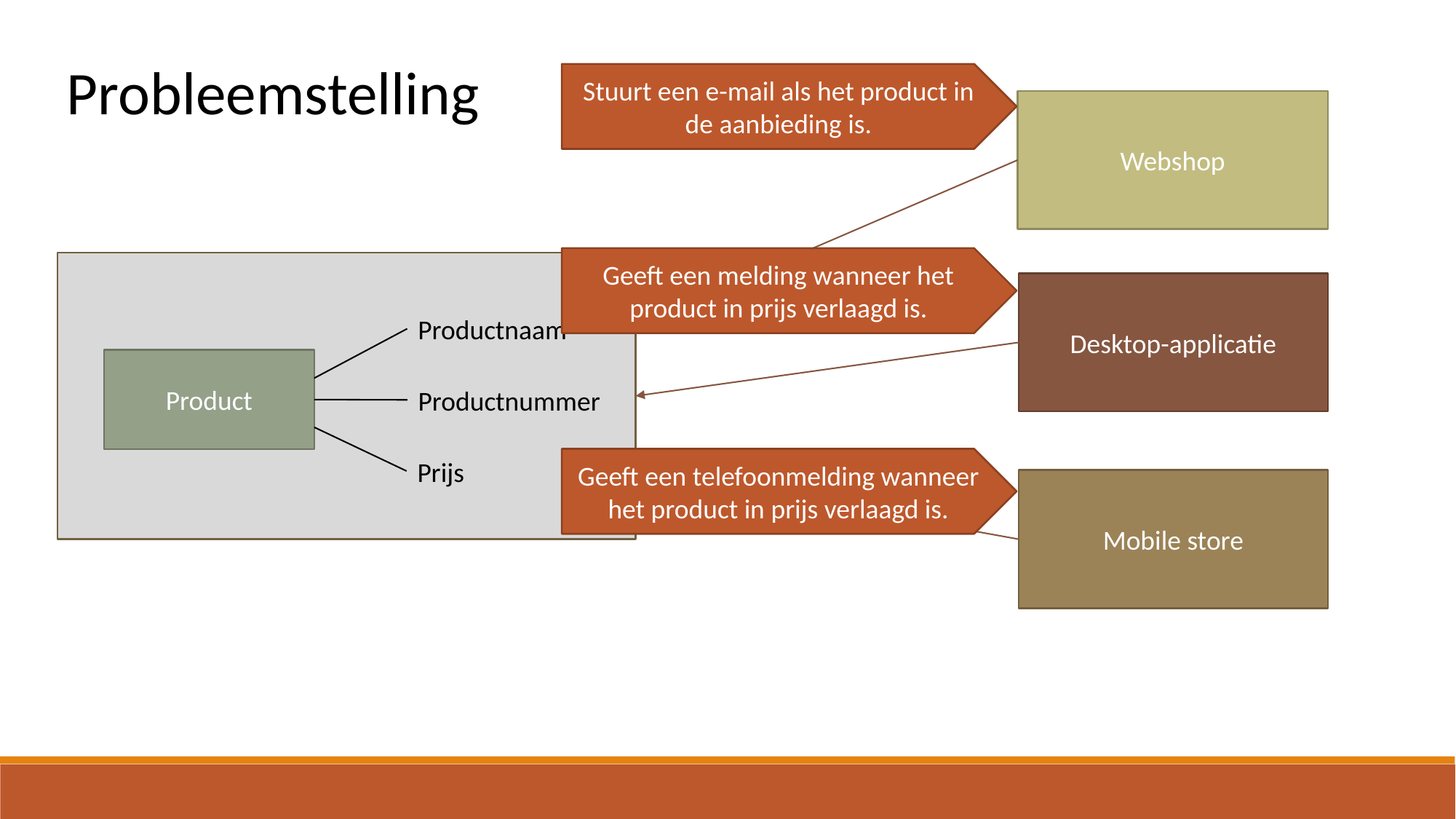

Probleemstelling
Stuurt een e-mail als het product in de aanbieding is.
Webshop
Geeft een melding wanneer het product in prijs verlaagd is.

Desktop-applicatie
Productnaam
Product
Productnummer
Geeft een telefoonmelding wanneer het product in prijs verlaagd is.
Prijs
Mobile store